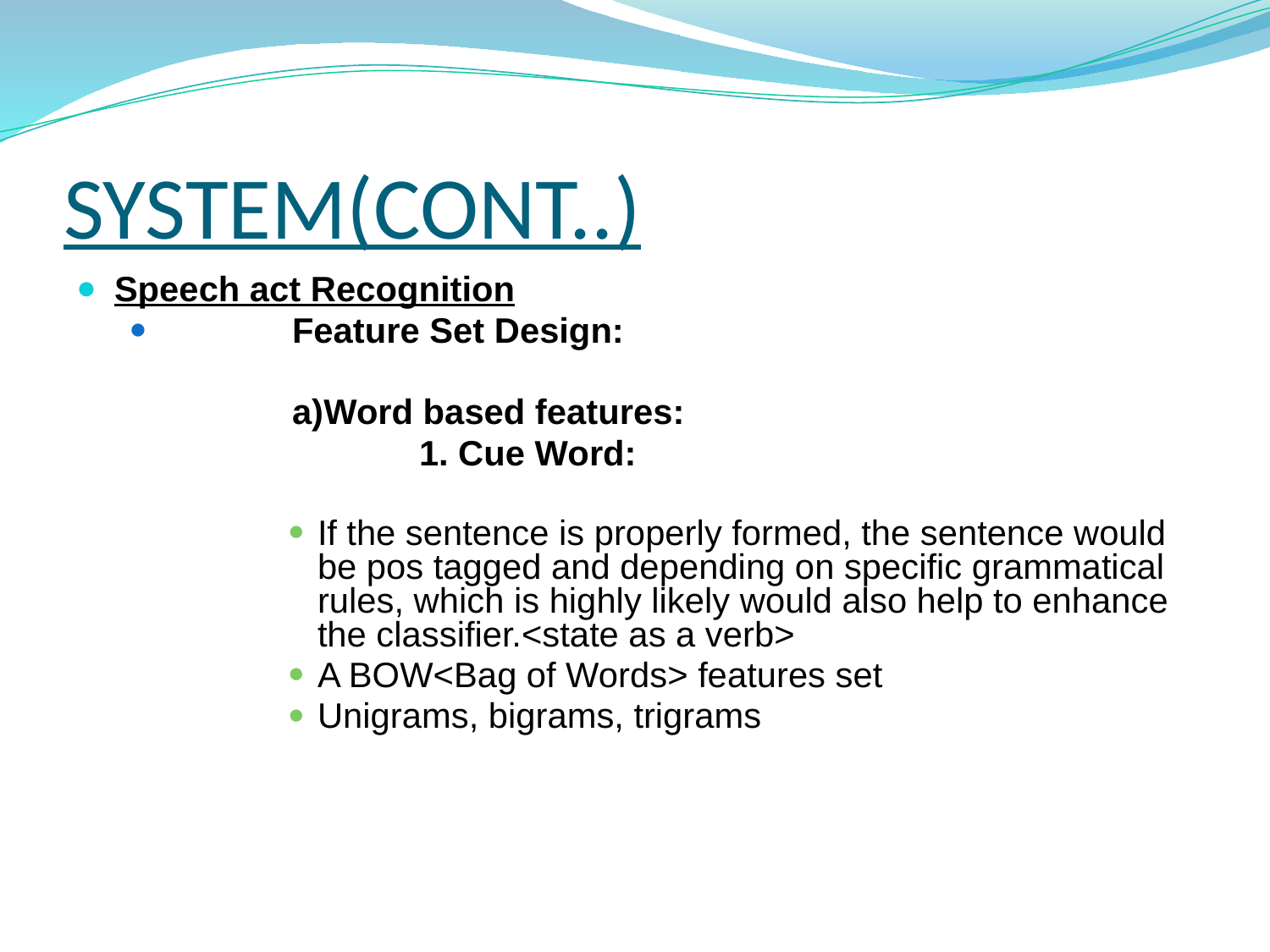

# SYSTEM(CONT..)
Speech act Recognition
	Feature Set Design:

		a)Word based features:
			1. Cue Word:

If the sentence is properly formed, the sentence would be pos tagged and depending on specific grammatical rules, which is highly likely would also help to enhance the classifier.<state as a verb>
A BOW<Bag of Words> features set
Unigrams, bigrams, trigrams